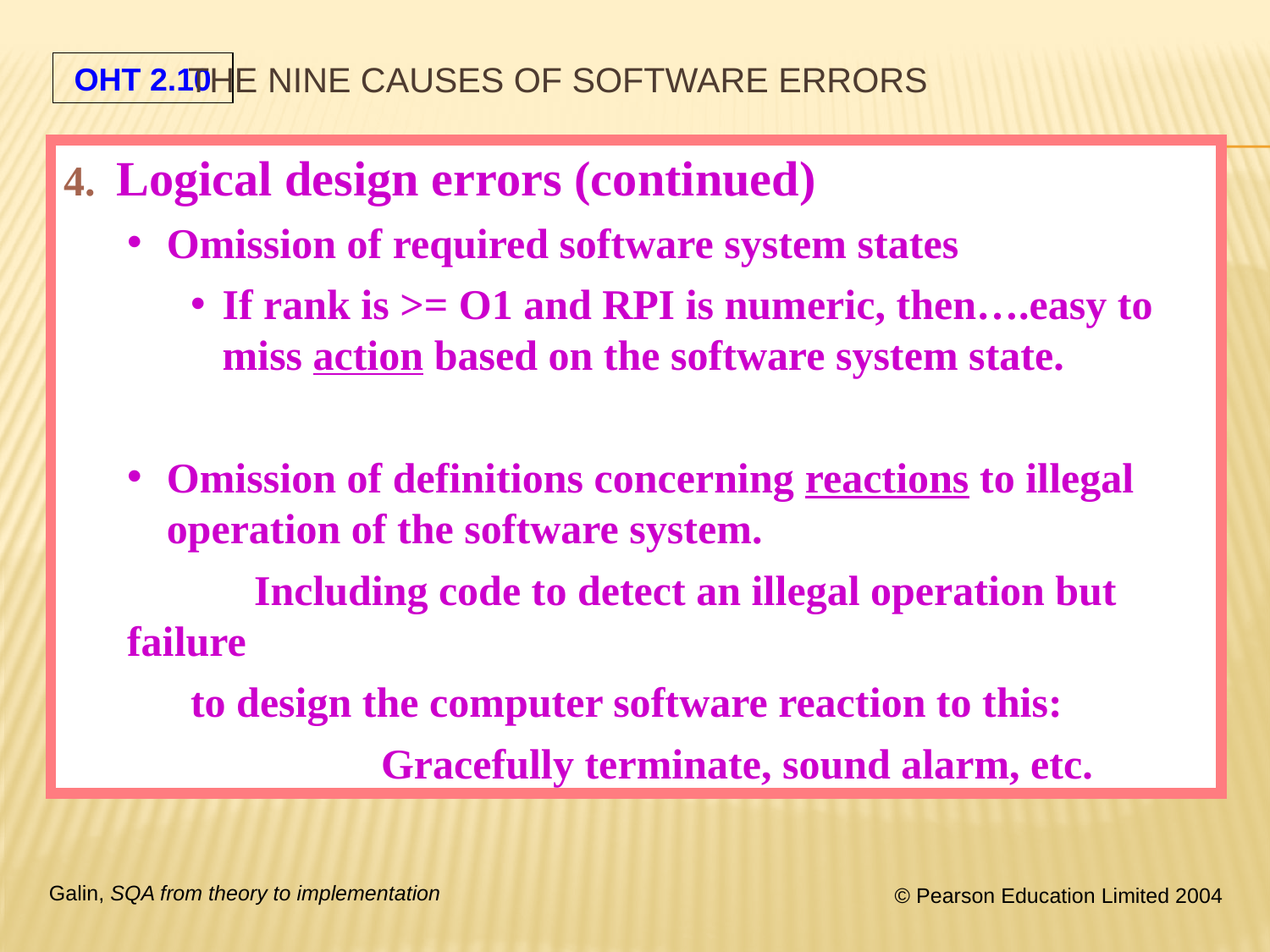

# The Nine Causes of Software Errors
4.  Logical design errors (continued)
Omission of required software system states
If rank is >= O1 and RPI is numeric, then….easy to miss action based on the software system state.

Omission of definitions concerning reactions to illegal operation of the software system.
	Including code to detect an illegal operation but failure
      to design the computer software reaction to this:
		Gracefully terminate, sound alarm, etc.